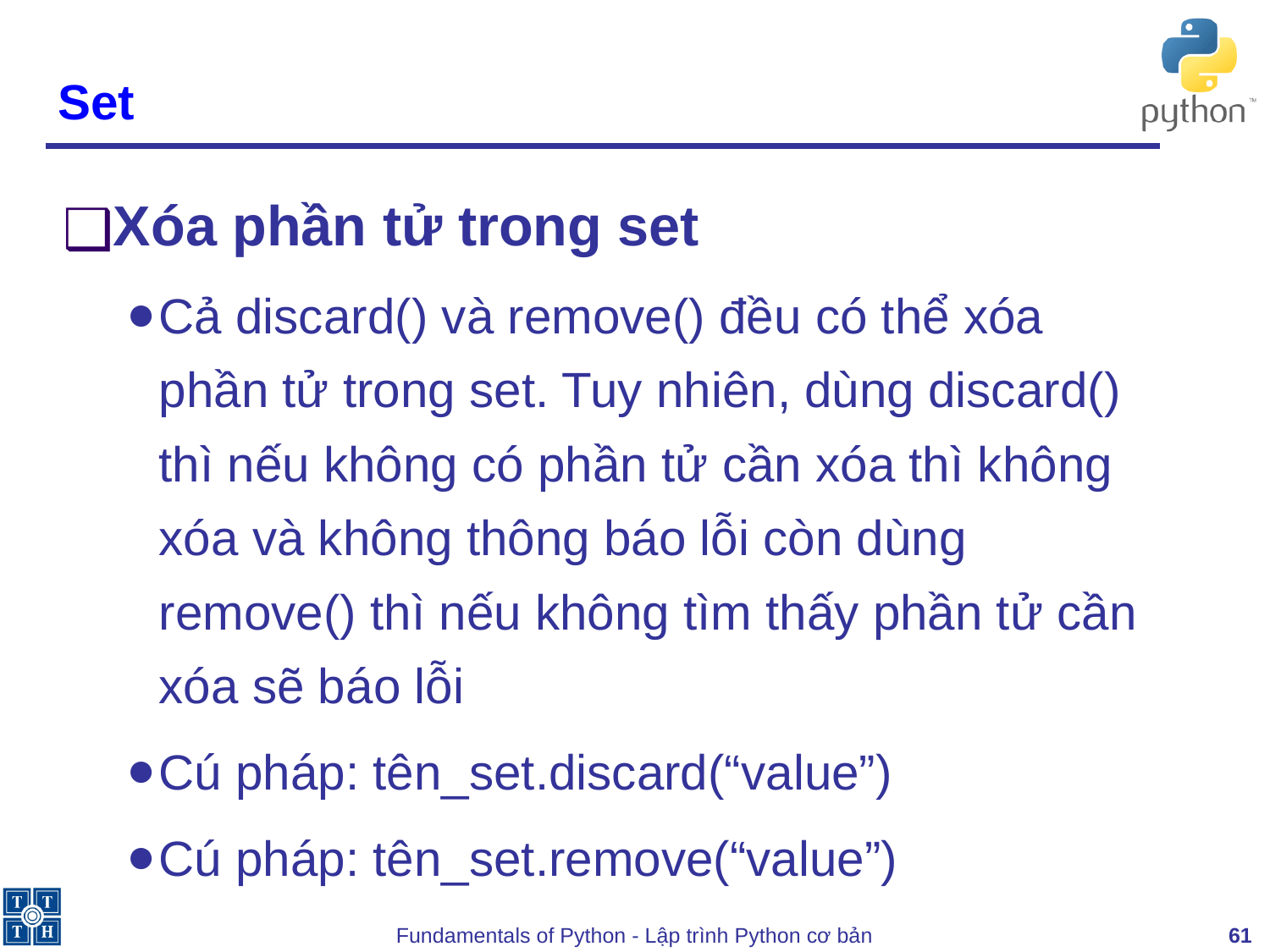

# Set
Xóa phần tử trong set
Cả discard() và remove() đều có thể xóa phần tử trong set. Tuy nhiên, dùng discard() thì nếu không có phần tử cần xóa thì không xóa và không thông báo lỗi còn dùng remove() thì nếu không tìm thấy phần tử cần xóa sẽ báo lỗi
Cú pháp: tên_set.discard(“value”)
Cú pháp: tên_set.remove(“value”)
61